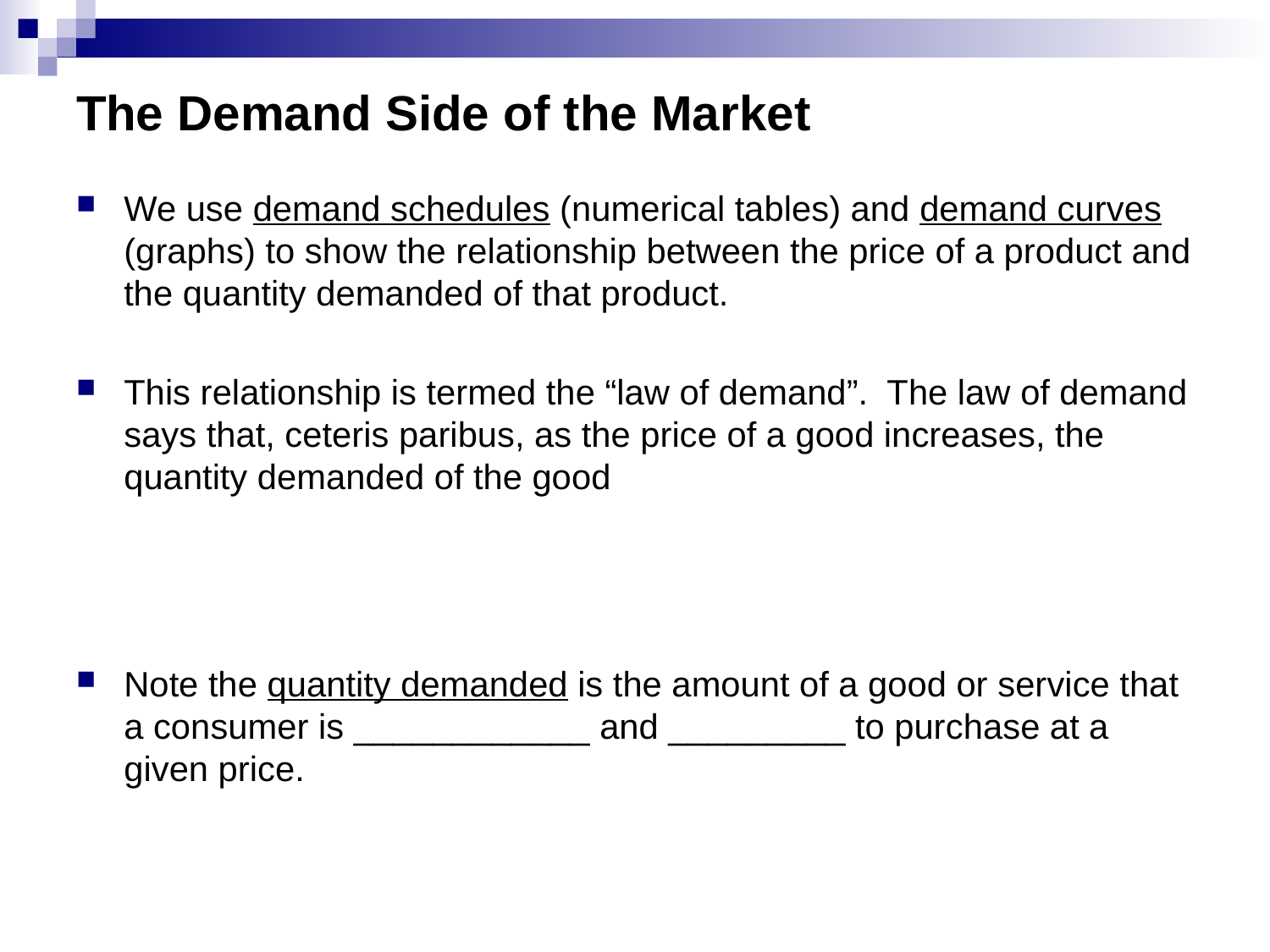

# The Demand Side of the Market
We use demand schedules (numerical tables) and demand curves (graphs) to show the relationship between the price of a product and the quantity demanded of that product.

This relationship is termed the “law of demand”.  The law of demand says that, ceteris paribus, as the price of a good increases, the quantity demanded of the good

Note the quantity demanded is the amount of a good or service that a consumer is ____________ and _________ to purchase at a given price.